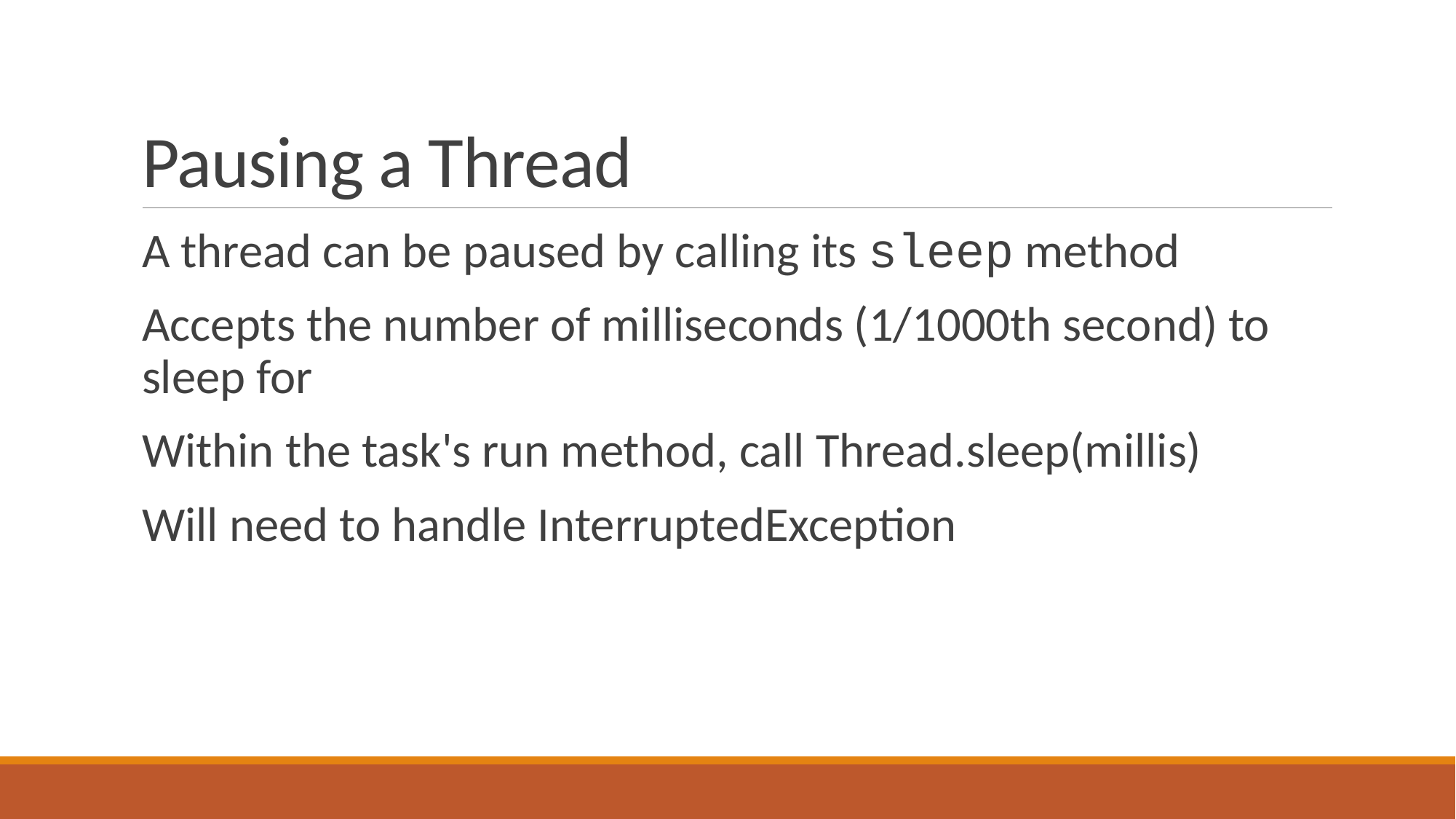

# Pausing a Thread
A thread can be paused by calling its sleep method
Accepts the number of milliseconds (1/1000th second) to sleep for
Within the task's run method, call Thread.sleep(millis)
Will need to handle InterruptedException